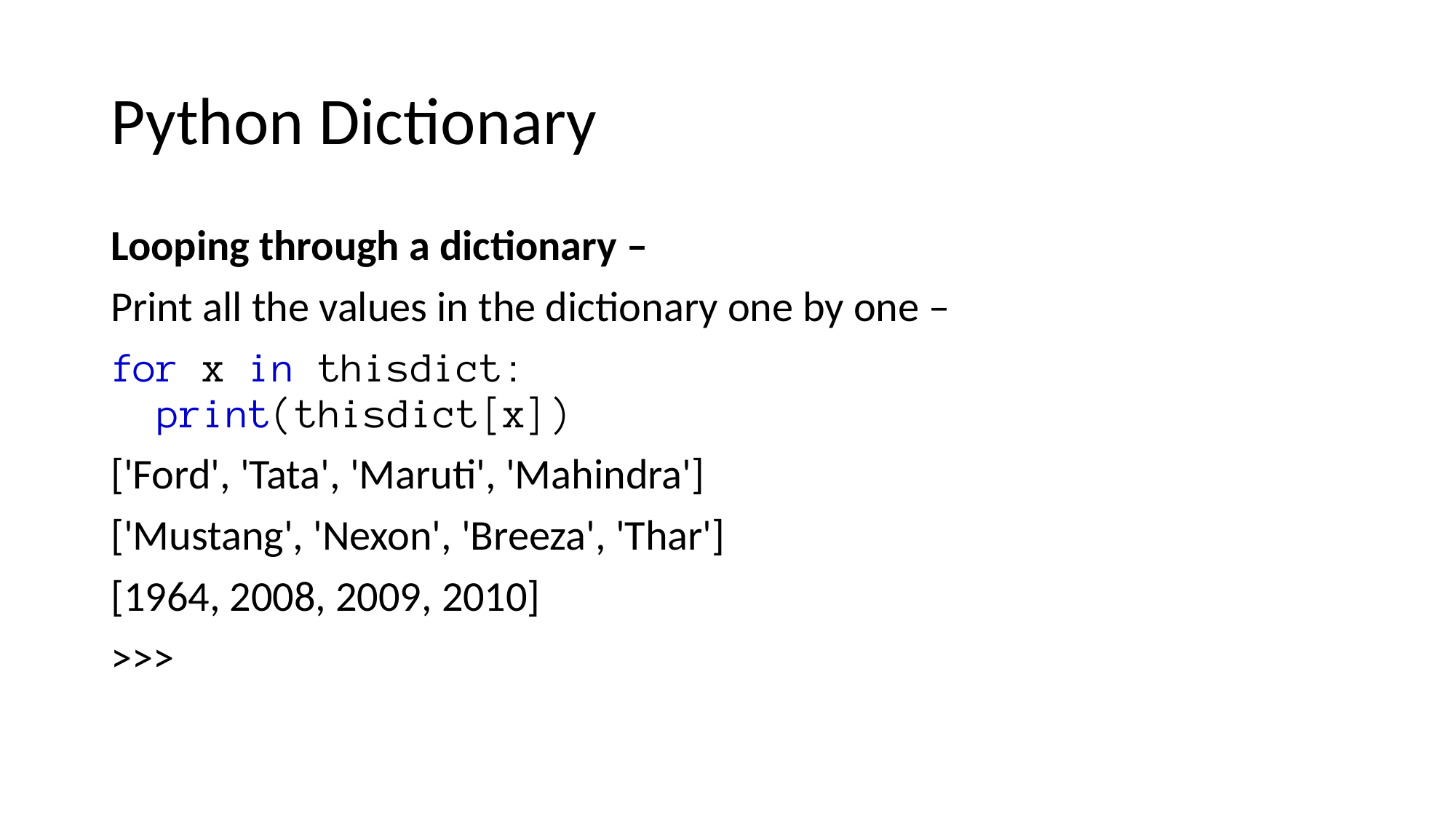

# Python Dictionary
Looping through a dictionary –
Print all the values in the dictionary one by one –
for x in thisdict:
  print(thisdict[x])
['Ford', 'Tata', 'Maruti', 'Mahindra']
['Mustang', 'Nexon', 'Breeza', 'Thar']
[1964, 2008, 2009, 2010]
>>>